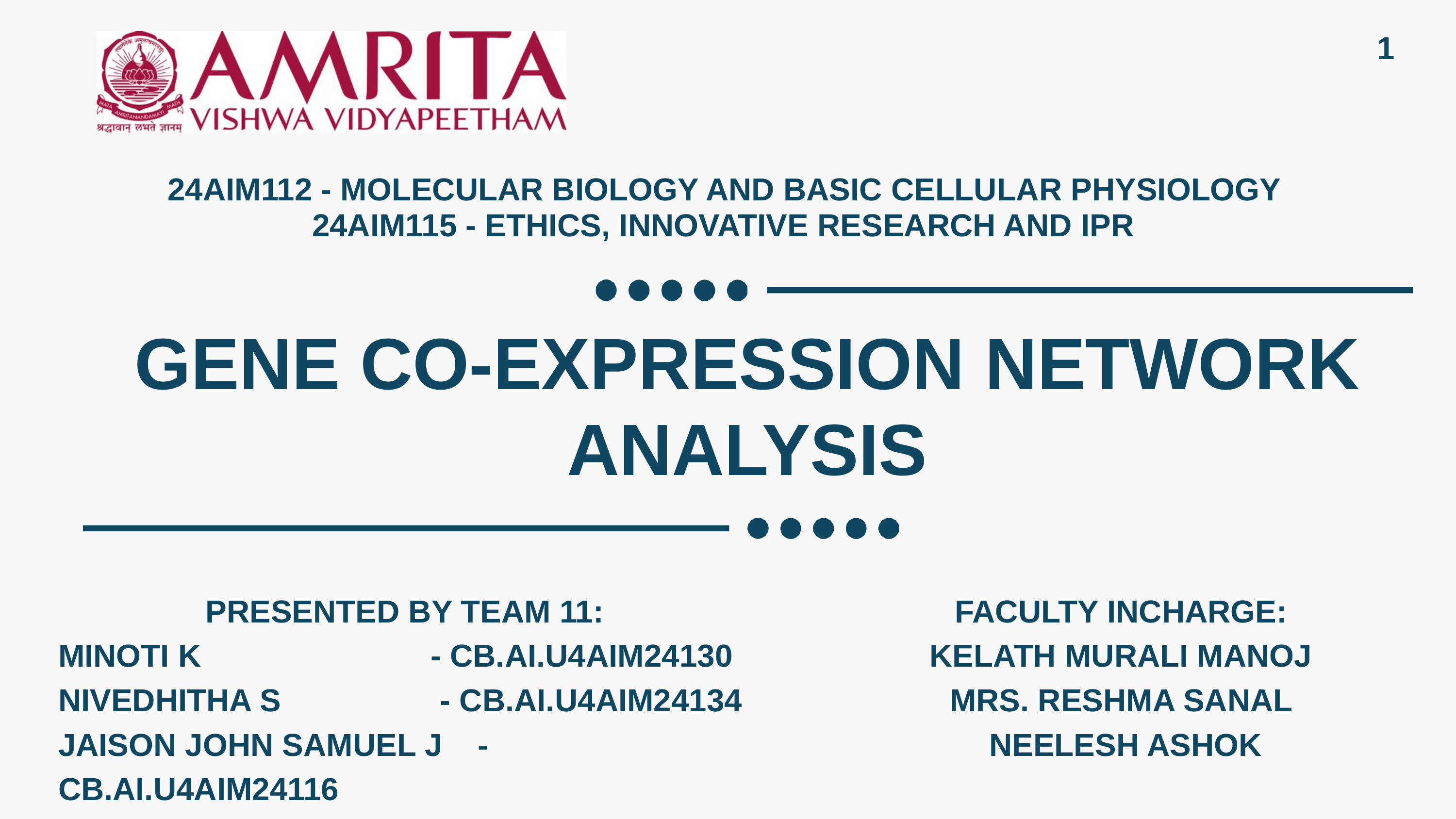

1

24AIM112 - MOLECULAR BIOLOGY AND BASIC CELLULAR PHYSIOLOGY
24AIM115 - ETHICS, INNOVATIVE RESEARCH AND IPR

GENE CO-EXPRESSION NETWORK ANALYSIS

PRESENTED BY TEAM 11:
MINOTI K                          - CB.AI.U4AIM24130
NIVEDHITHA S                  - CB.AI.U4AIM24134
JAISON JOHN SAMUEL J    - CB.AI.U4AIM24116
SANCHITA B                      - CB.AI.U4AIM24141
FACULTY INCHARGE:
KELATH MURALI MANOJ
MRS. RESHMA SANAL
NEELESH ASHOK